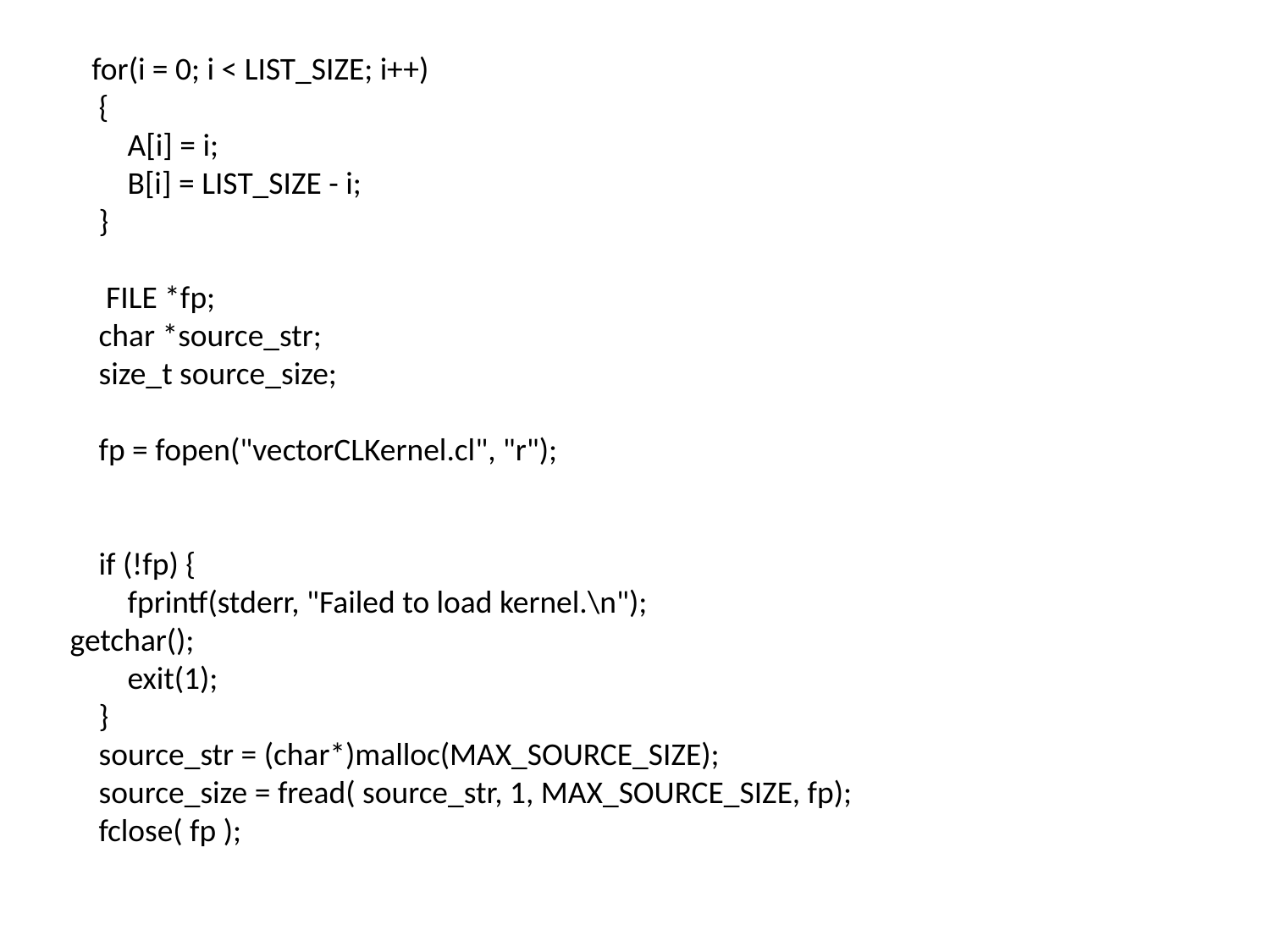

for(i = 0; i < LIST_SIZE; i++)
    {
        A[i] = i;
        B[i] = LIST_SIZE - i;
    }

     FILE *fp;
    char *source_str;
    size_t source_size;

    fp = fopen("vectorCLKernel.cl", "r");

    if (!fp) {
        fprintf(stderr, "Failed to load kernel.\n");
getchar();
        exit(1);
    }
    source_str = (char*)malloc(MAX_SOURCE_SIZE);
    source_size = fread( source_str, 1, MAX_SOURCE_SIZE, fp);
    fclose( fp );